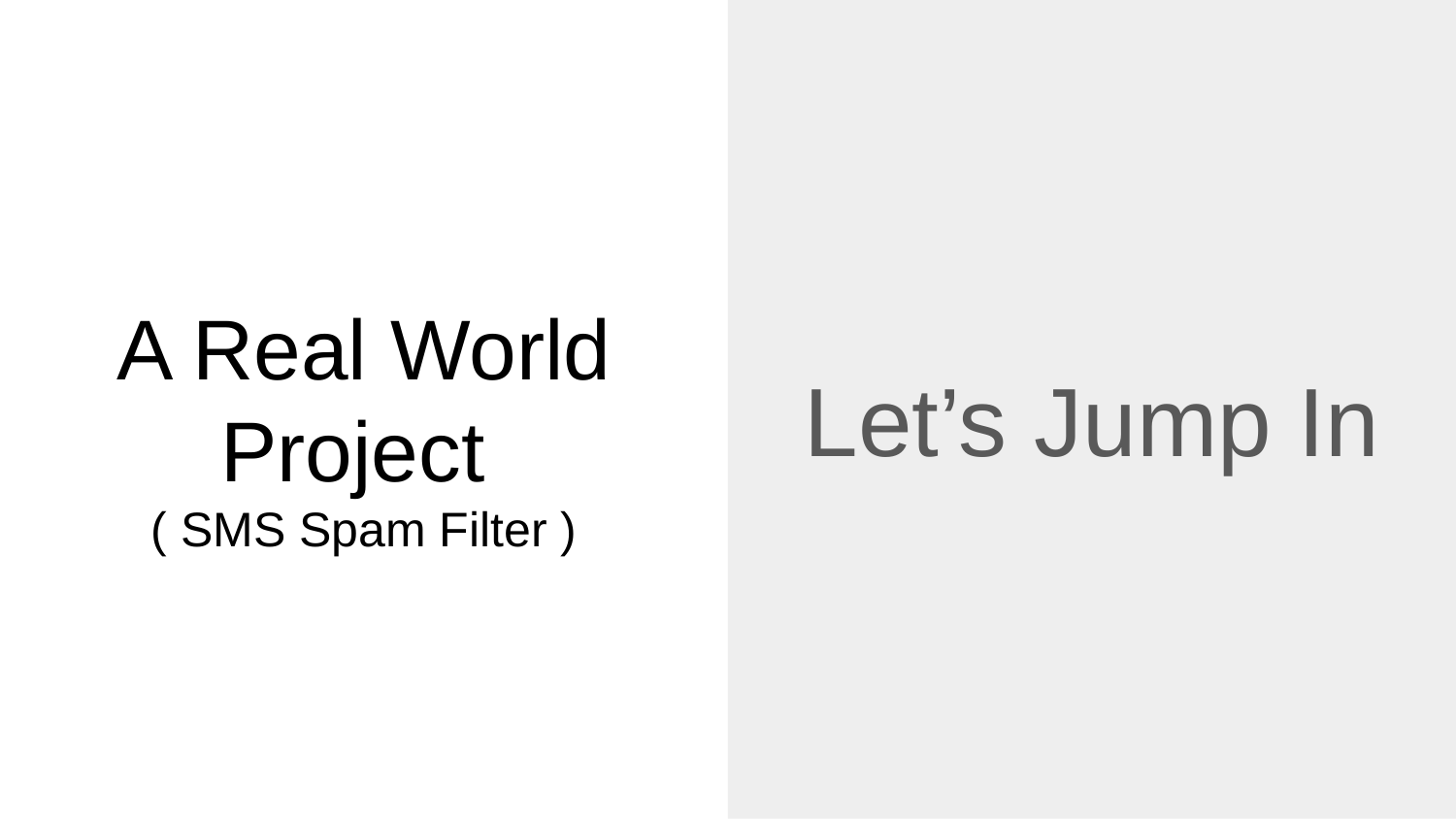

Let’s Jump In
# A Real World
Project
( SMS Spam Filter )